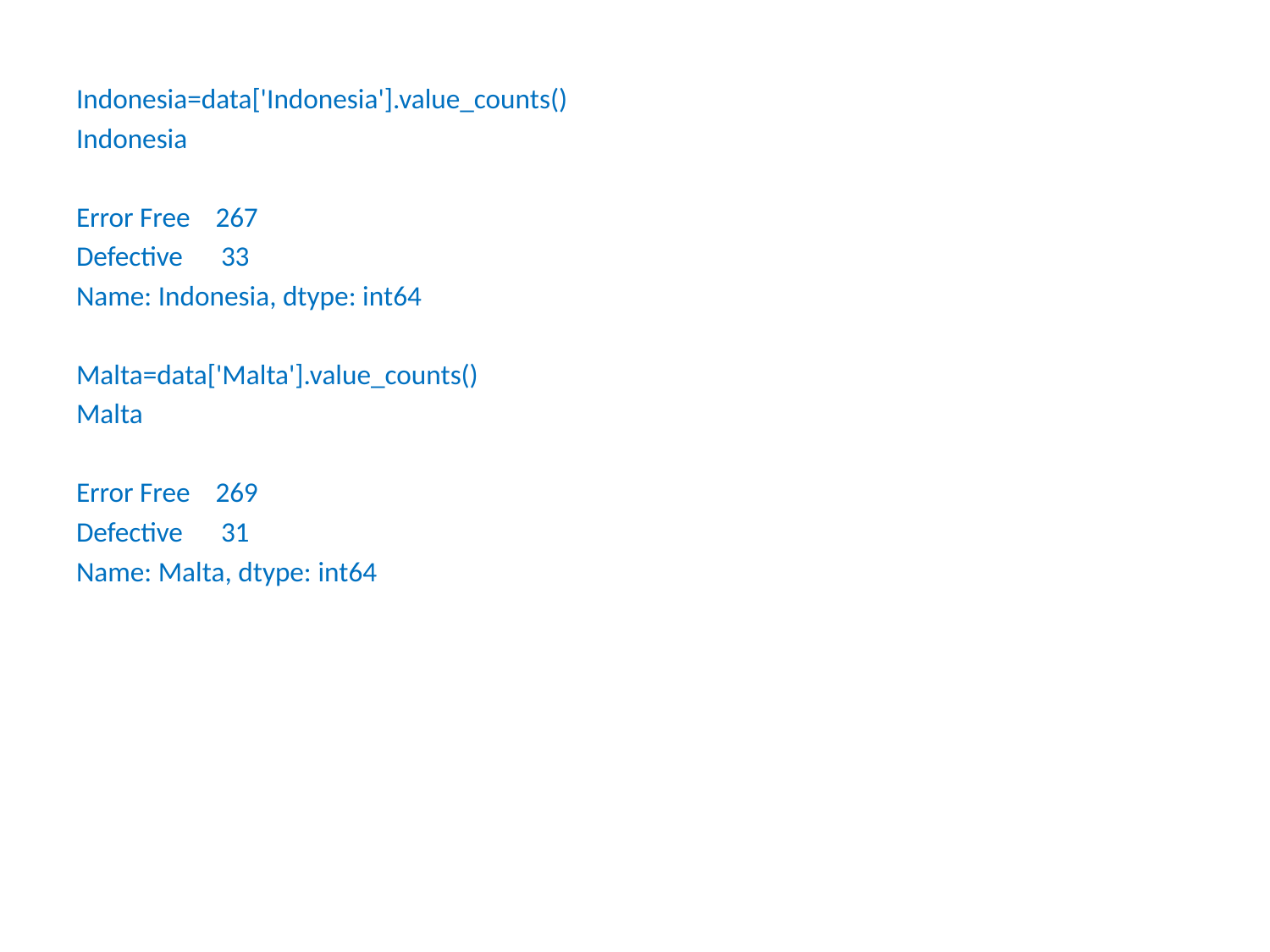

Indonesia=data['Indonesia'].value_counts()
Indonesia

Error Free    267
Defective      33
Name: Indonesia, dtype: int64

Malta=data['Malta'].value_counts()
Malta

Error Free    269
Defective      31
Name: Malta, dtype: int64